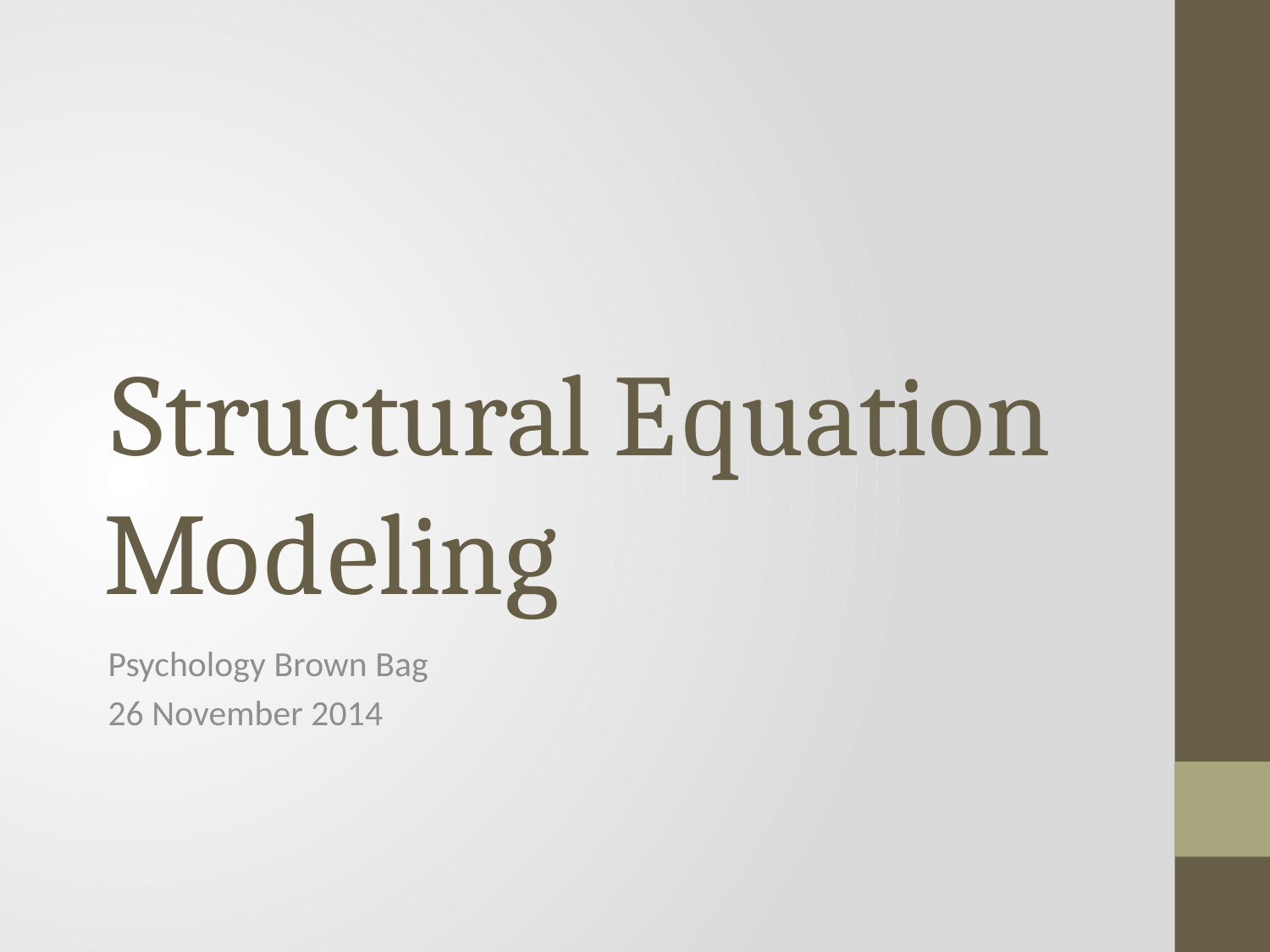

# Structural Equation Modeling
Psychology Brown Bag
26 November 2014